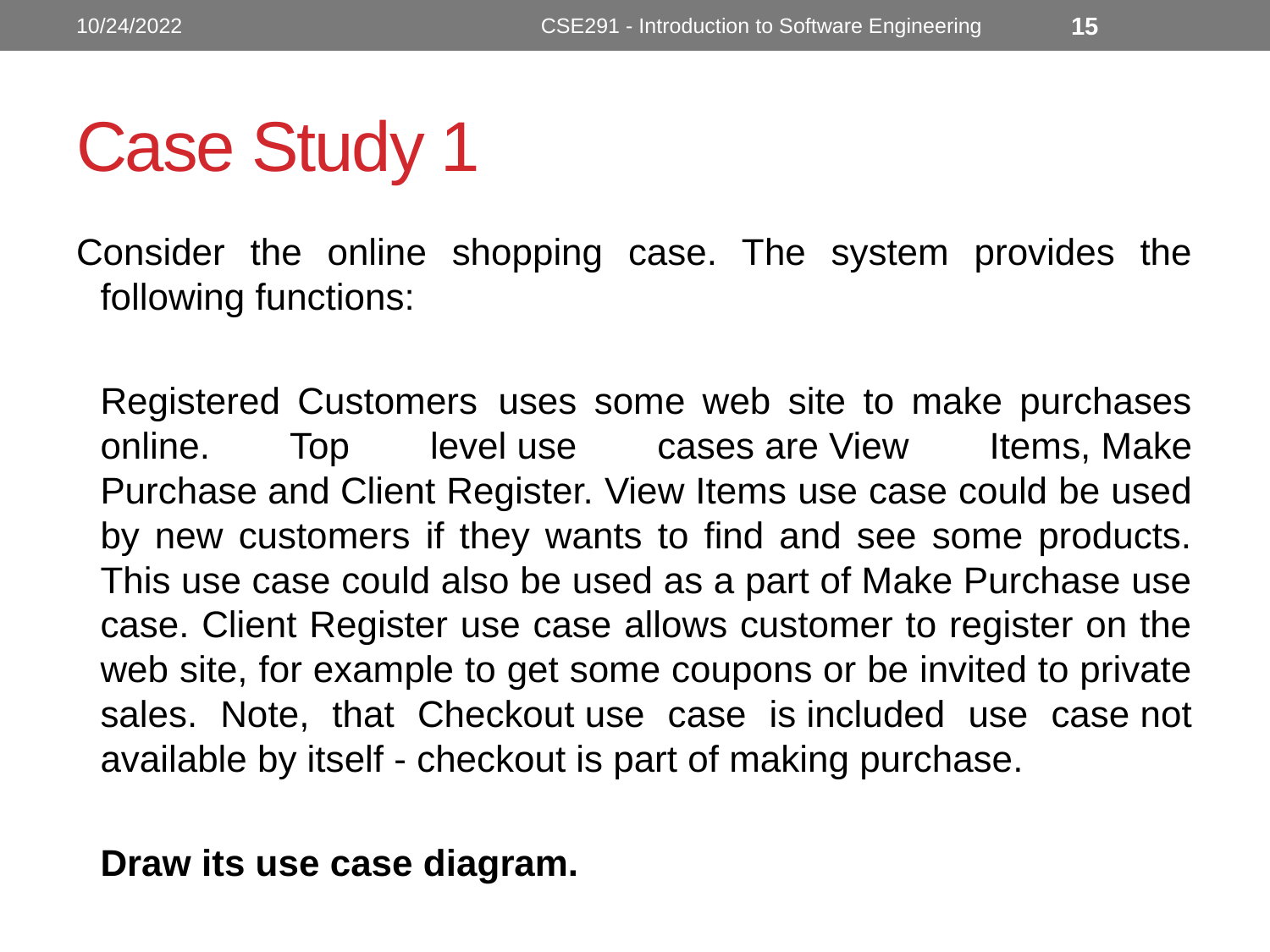

10/24/2022
CSE291 - Introduction to Software Engineering
15
# Case Study 1
Consider the online shopping case. The system provides the following functions:

	Registered Customers  uses some web site to make purchases online. Top level use cases are View Items, Make Purchase and Client Register. View Items use case could be used by new customers if they wants to find and see some products. This use case could also be used as a part of Make Purchase use case. Client Register use case allows customer to register on the web site, for example to get some coupons or be invited to private sales. Note, that Checkout use case is included use case not available by itself - checkout is part of making purchase.

	Draw its use case diagram.